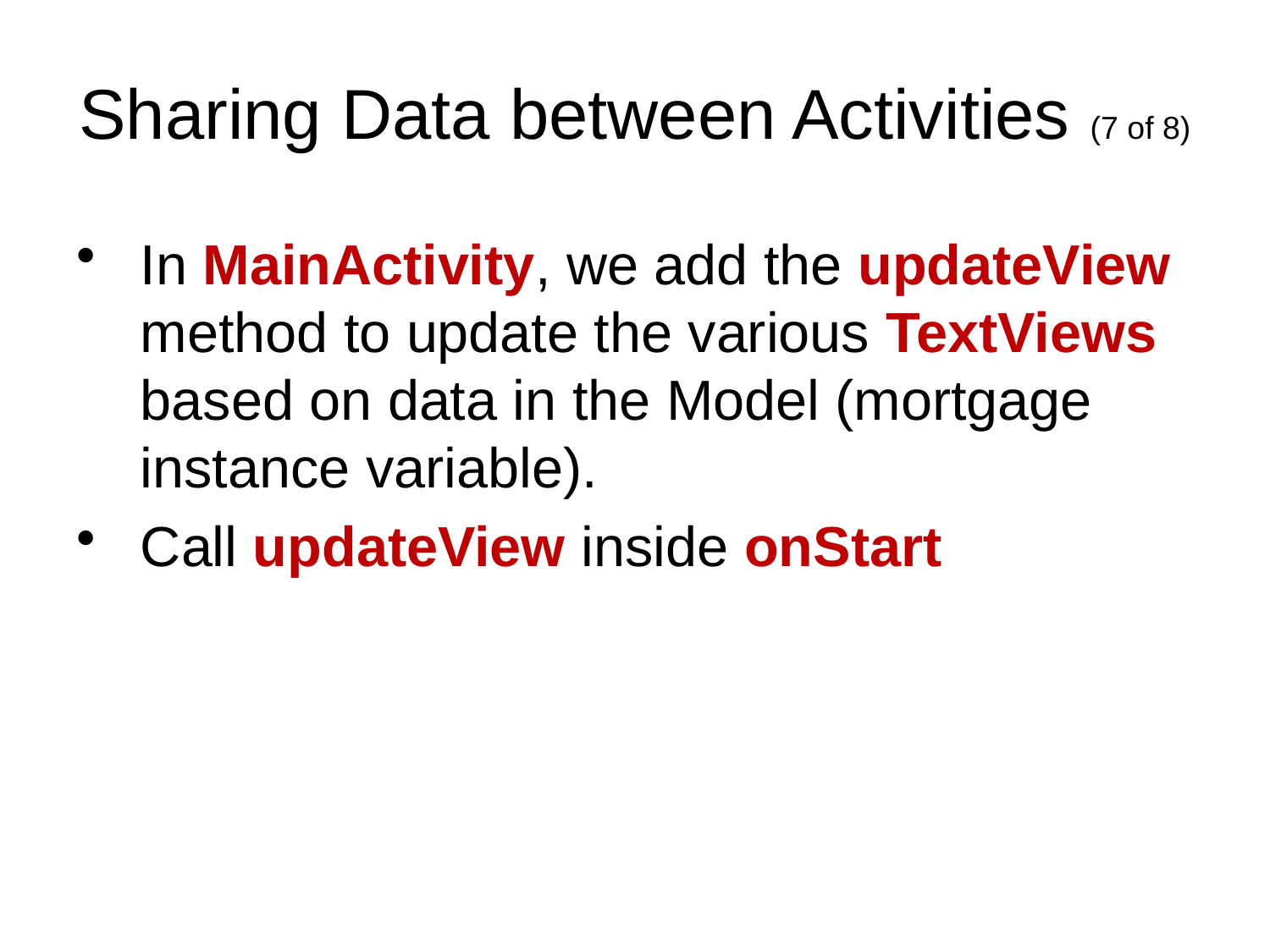

# Sharing Data between Activities (7 of 8)
In MainActivity, we add the updateView method to update the various TextViews based on data in the Model (mortgage instance variable).
Call updateView inside onStart